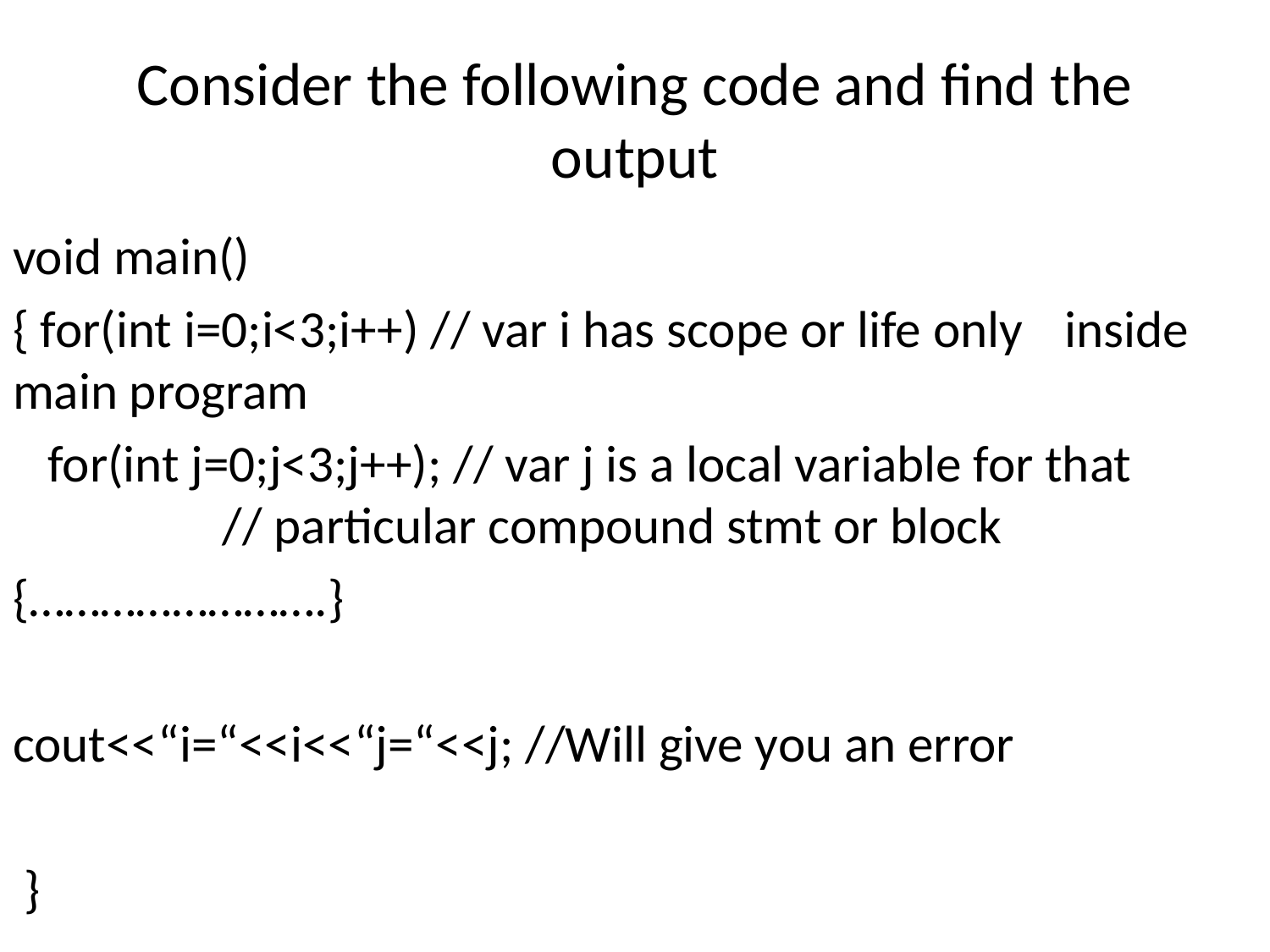

# Consider the following code and find the output
void main()
{ for(int i=0;i<3;i++) // var i has scope or life only 					inside main program
   for(int j=0;j<3;j++); // var j is a local variable for that 		        // particular compound stmt or block
{…………………….}

cout<<“i=“<<i<<“j=“<<j; //Will give you an error

 }